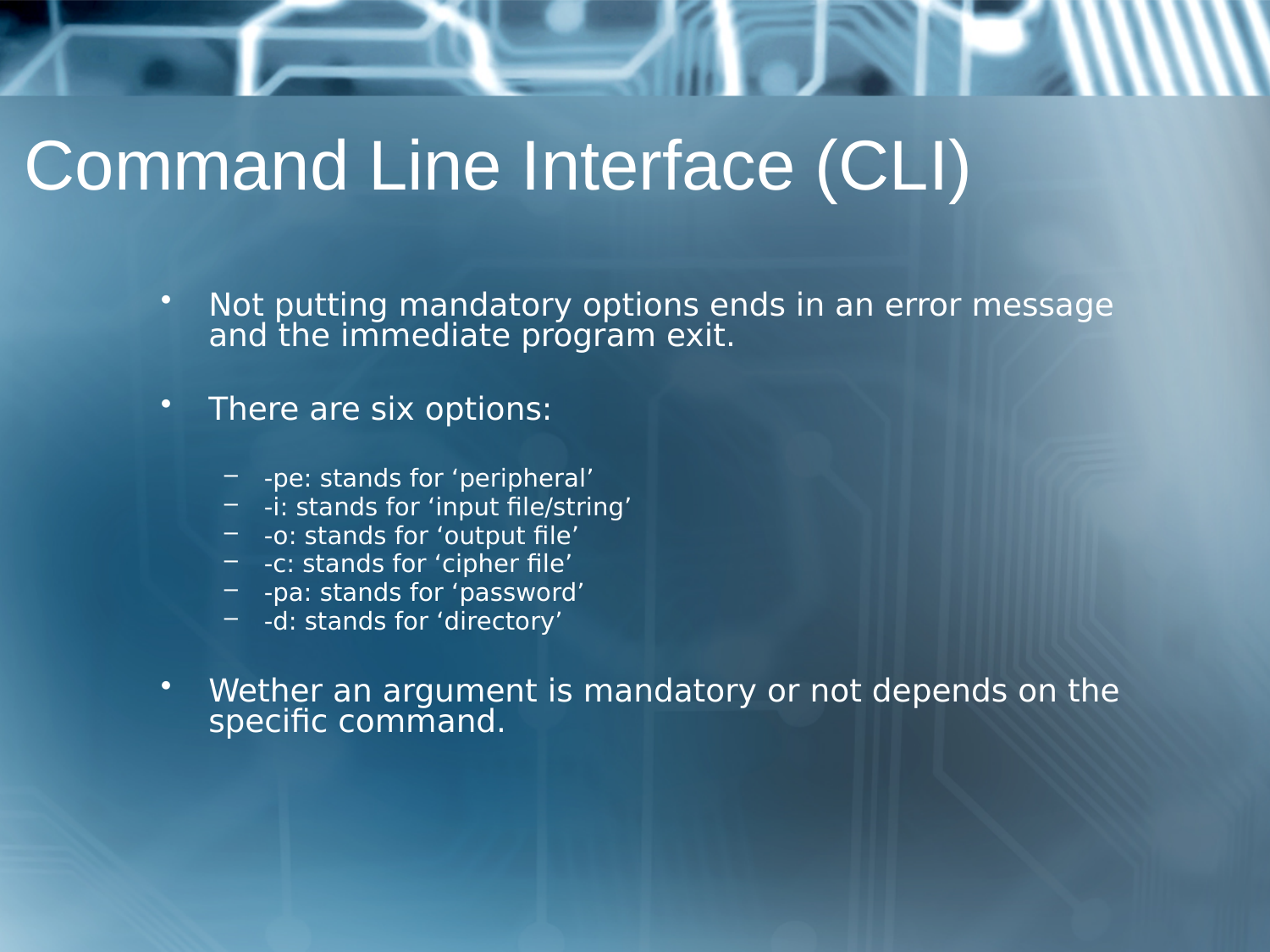

# Command Line Interface (CLI)
Not putting mandatory options ends in an error message and the immediate program exit.

There are six options:

-pe: stands for ‘peripheral’
-i: stands for ‘input file/string’
-o: stands for ‘output file’
-c: stands for ‘cipher file’
-pa: stands for ‘password’
-d: stands for ‘directory’

Wether an argument is mandatory or not depends on the specific command.